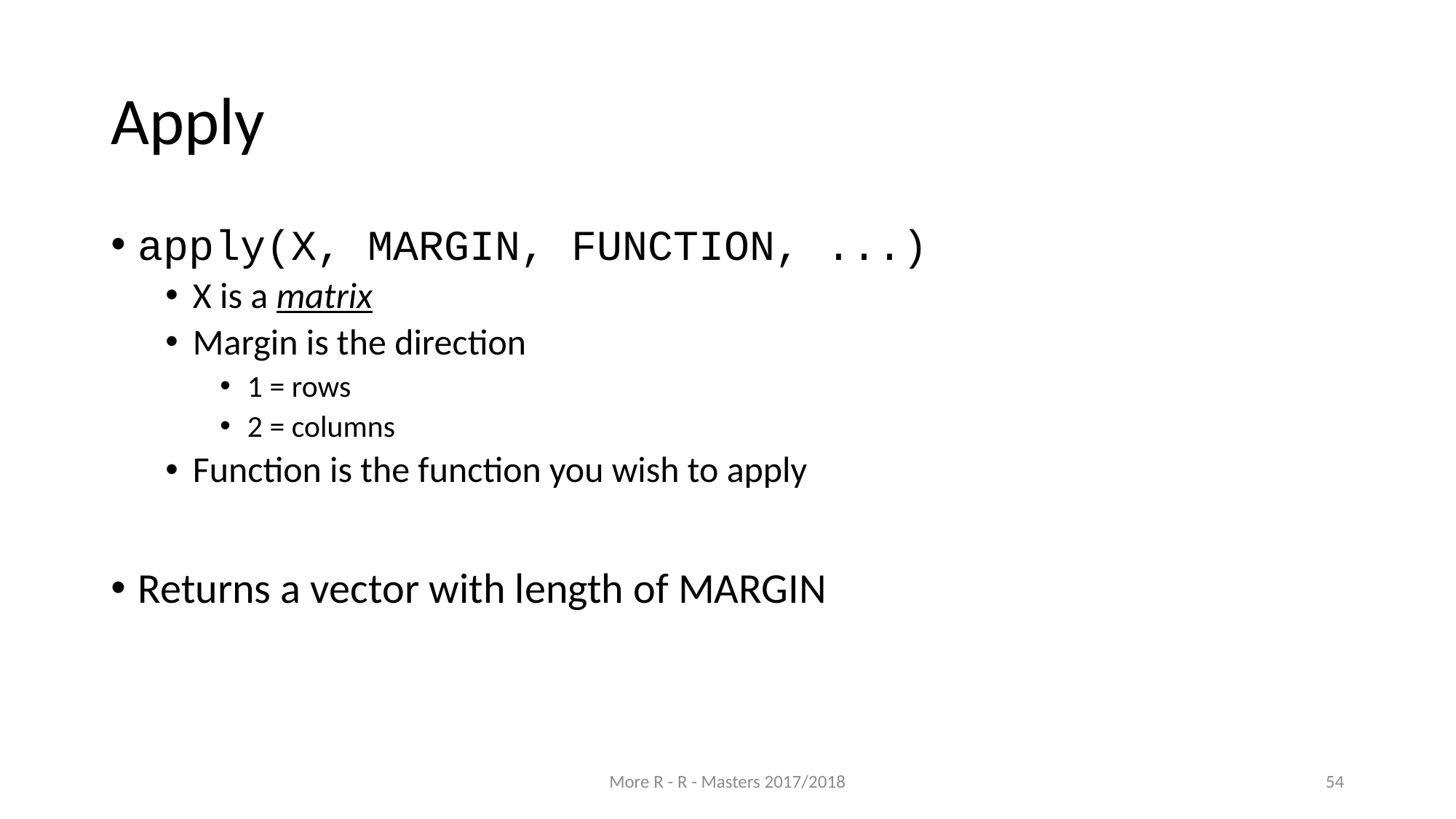

# Apply
apply(X, MARGIN, FUNCTION, ...)
X is a matrix
Margin is the direction
1 = rows
2 = columns
Function is the function you wish to apply

Returns a vector with length of MARGIN
More R - R - Masters 2017/2018
54